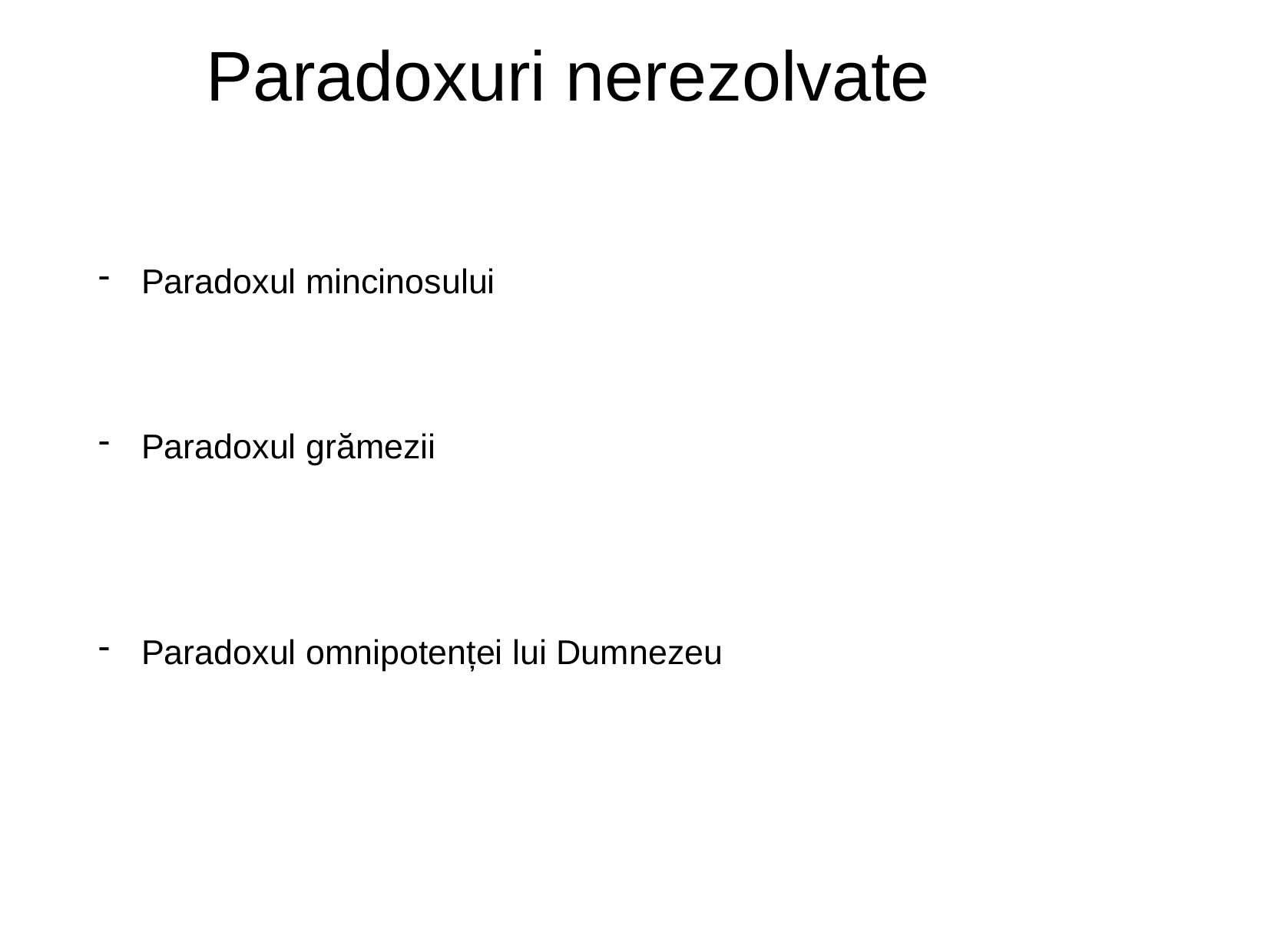

# Paradoxuri nerezolvate
Paradoxul mincinosului

Paradoxul grămezii

Paradoxul omnipotenței lui Dumnezeu